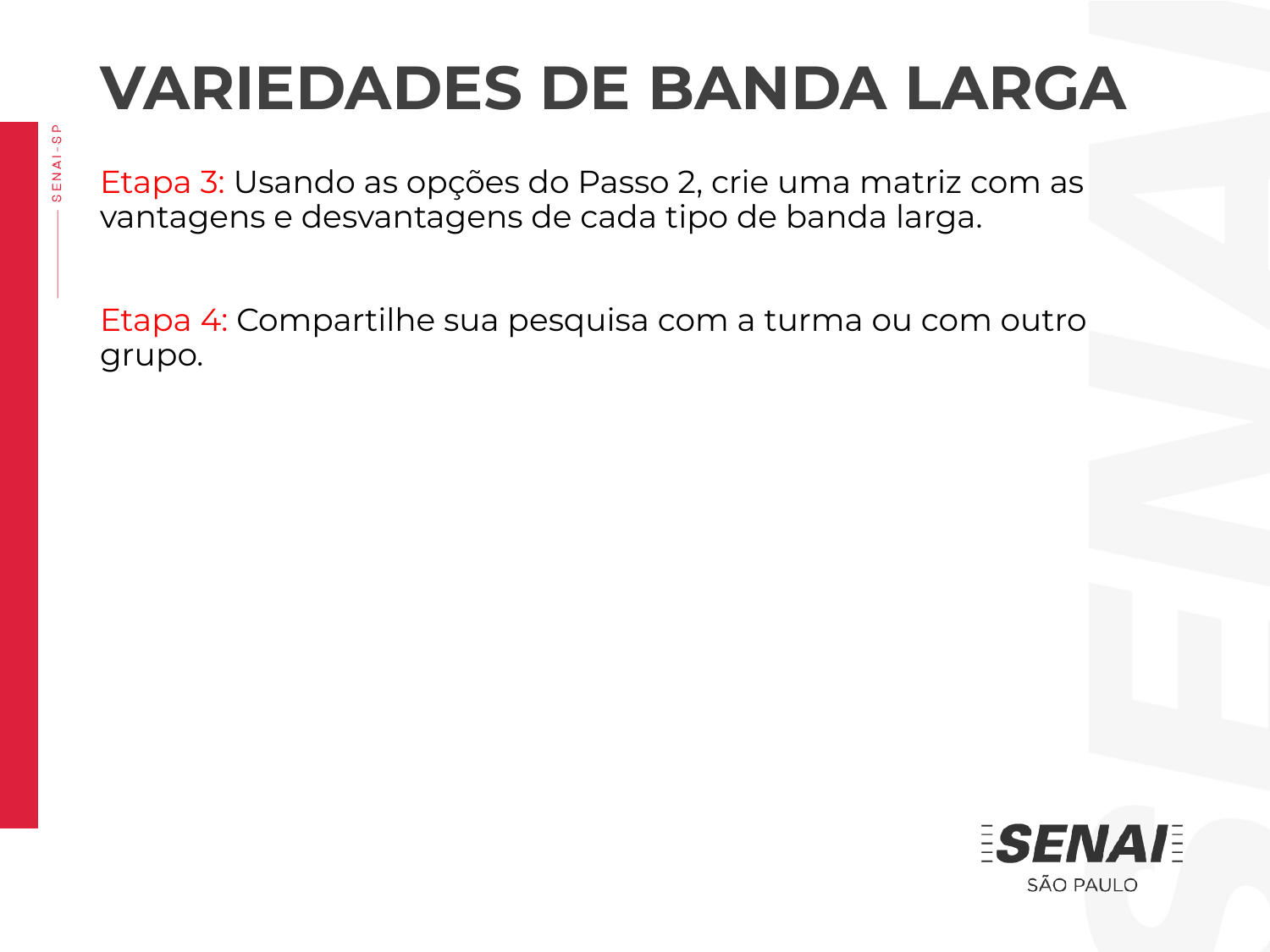

VARIEDADES DE BANDA LARGA
Etapa 3: Usando as opções do Passo 2, crie uma matriz com as vantagens e desvantagens de cada tipo de banda larga.

Etapa 4: Compartilhe sua pesquisa com a turma ou com outro grupo.